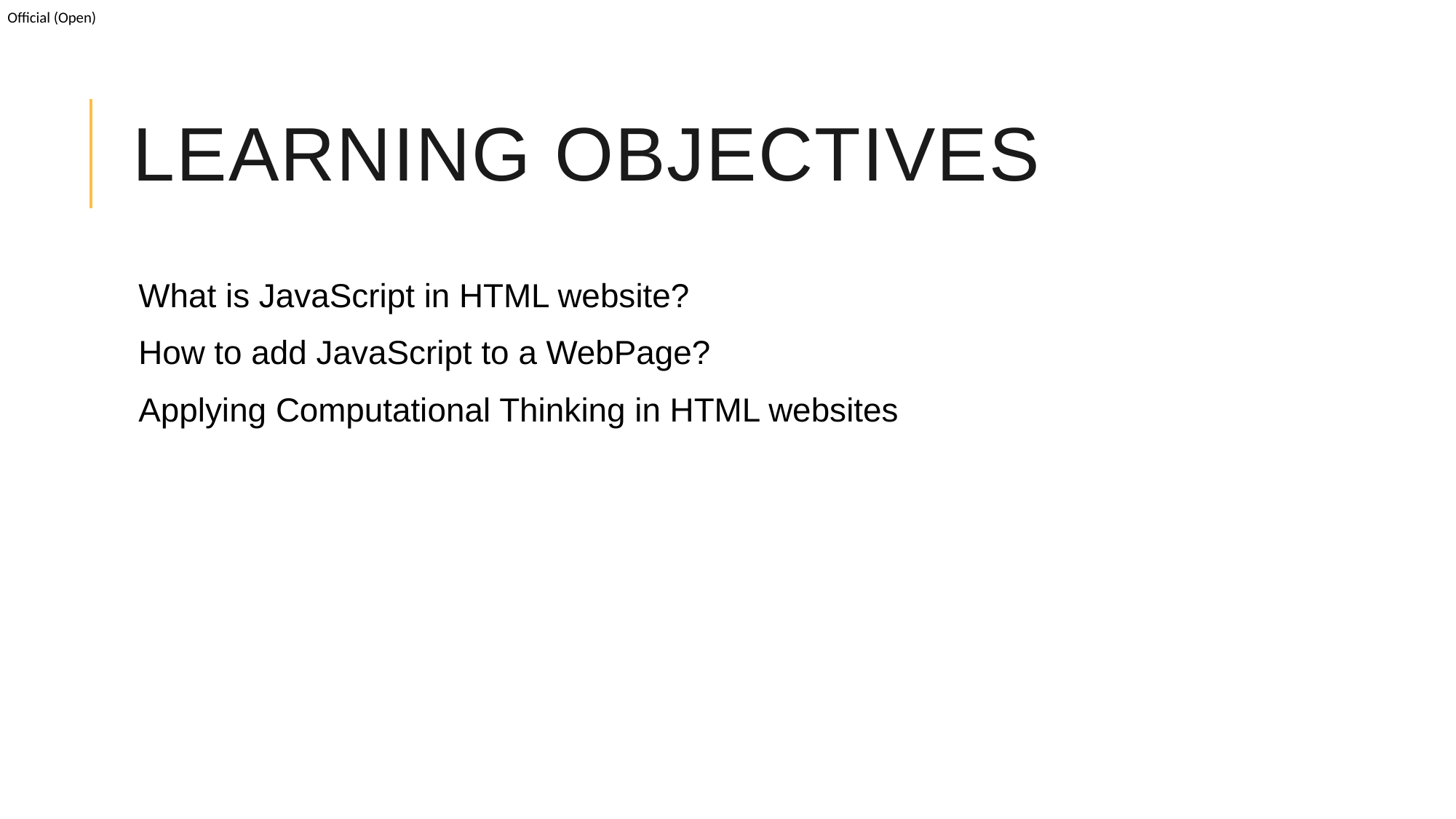

# Learning Objectives
What is JavaScript in HTML website?
How to add JavaScript to a WebPage?
Applying Computational Thinking in HTML websites